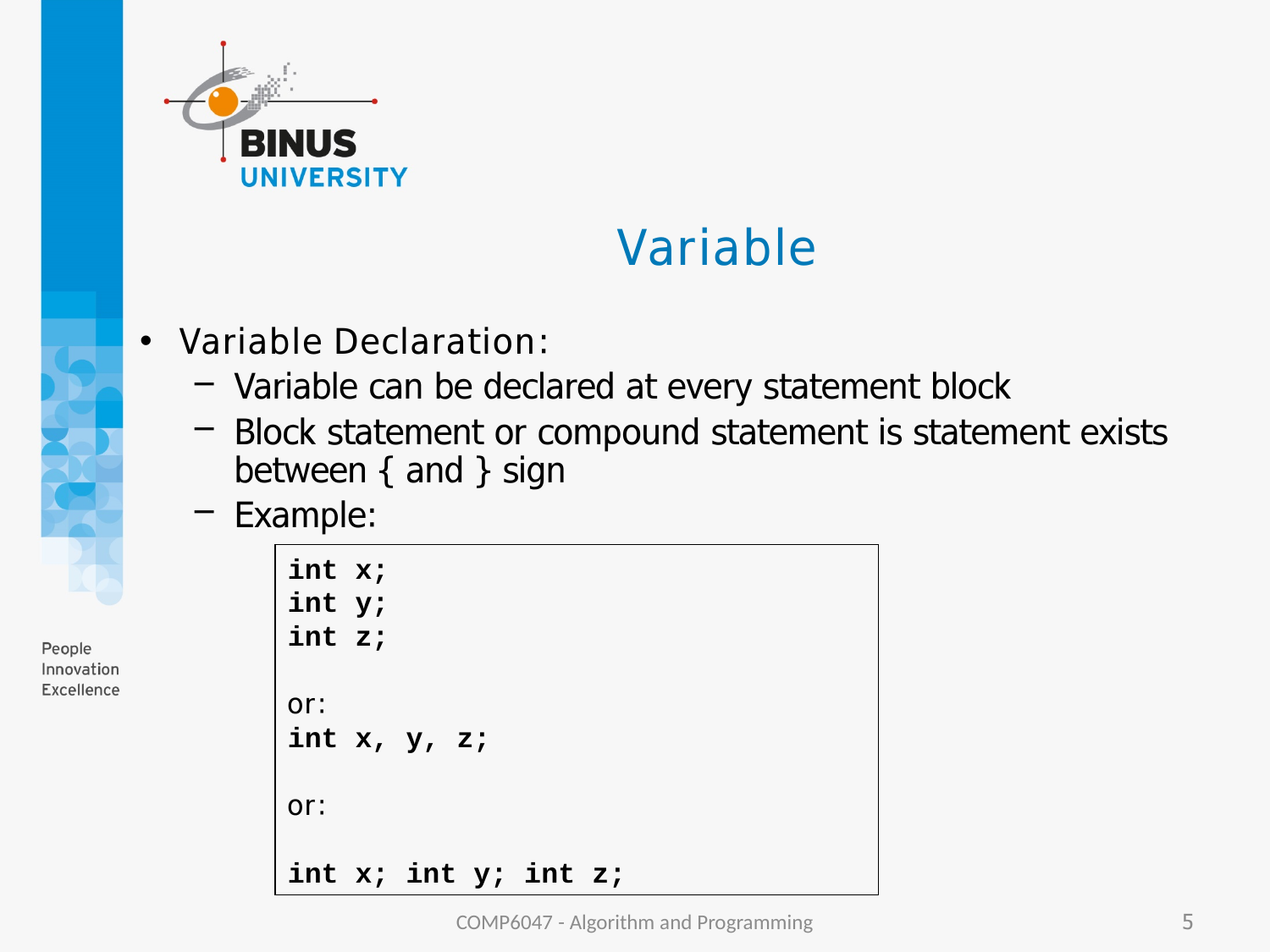

# Variable
Variable Declaration:
Variable can be declared at every statement block
Block statement or compound statement is statement exists between { and } sign
Example:
int x;
int y;
int z;

or:
int x, y, z;

or:

int x; int y; int z;
COMP6047 - Algorithm and Programming
5